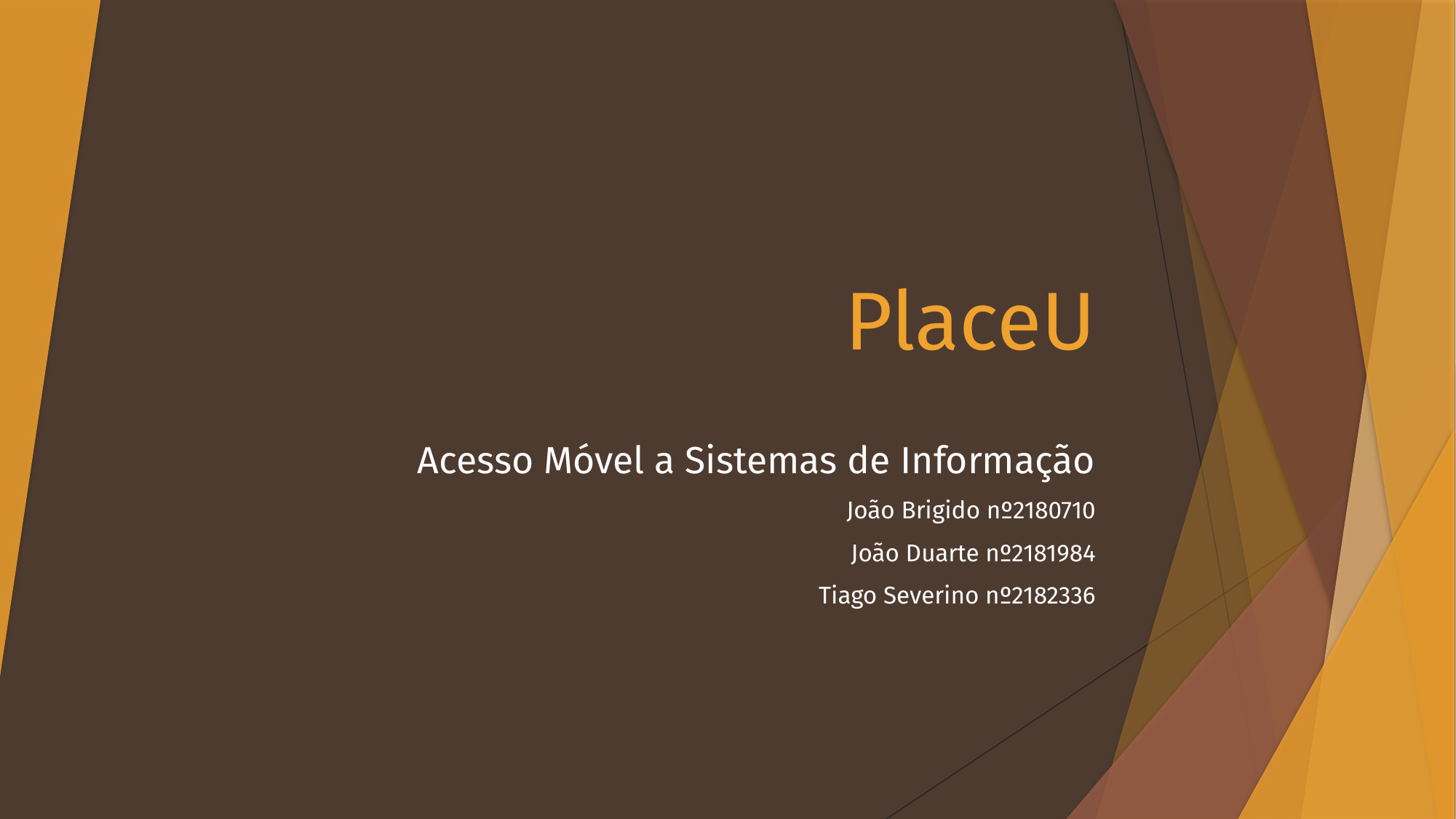

# PlaceU

Acesso Móvel a Sistemas de Informação
João Brigido nº2180710
João Duarte nº2181984
Tiago Severino nº2182336